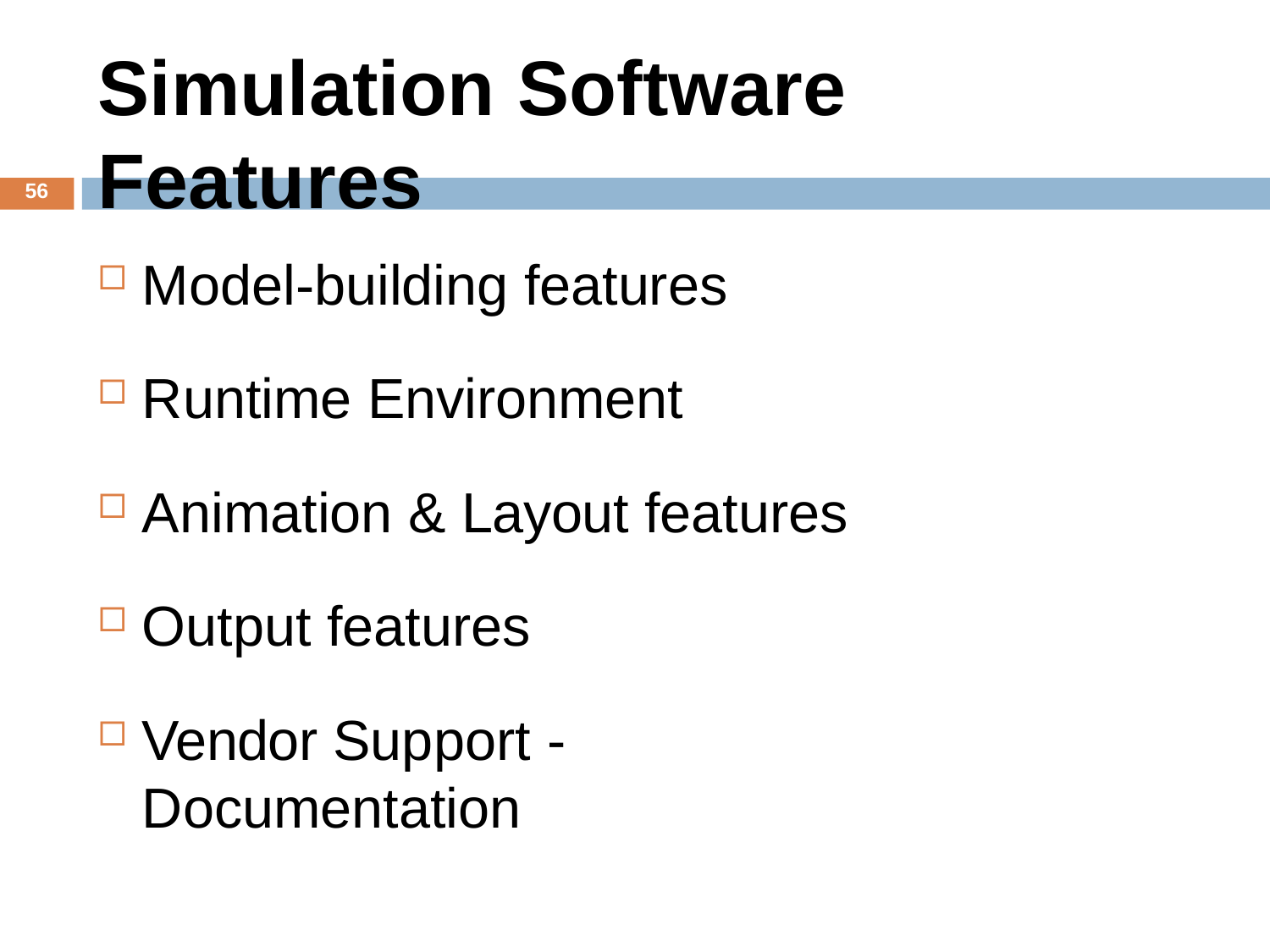

# Simulation Software Features
56
Model-building features
Runtime Environment
Animation & Layout features
Output features
Vendor Support - Documentation